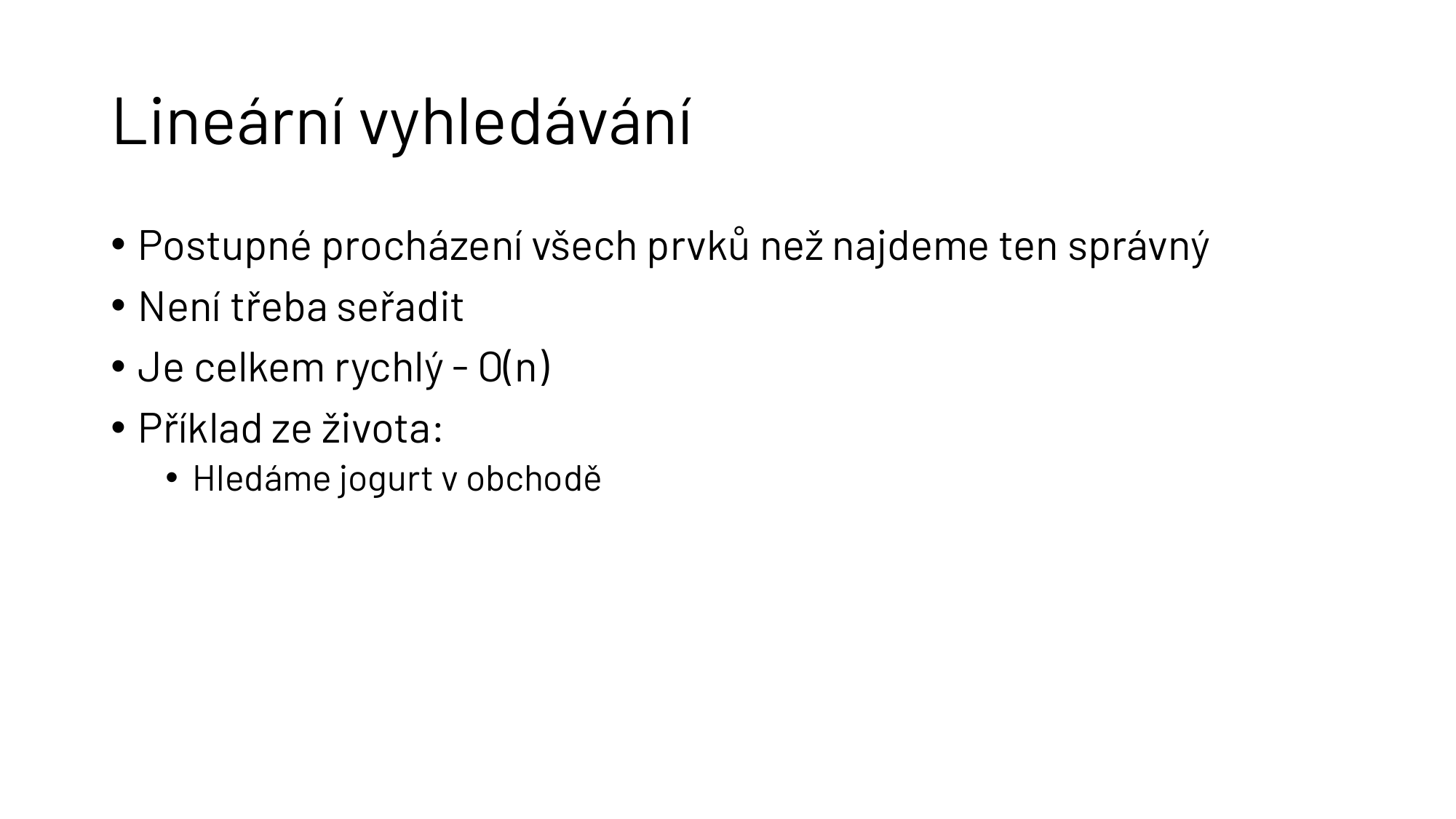

# Lineární vyhledávání
Postupné procházení všech prvků než najdeme ten správný
Není třeba seřadit
Je celkem rychlý - O(n)
Příklad ze života:
Hledáme jogurt v obchodě